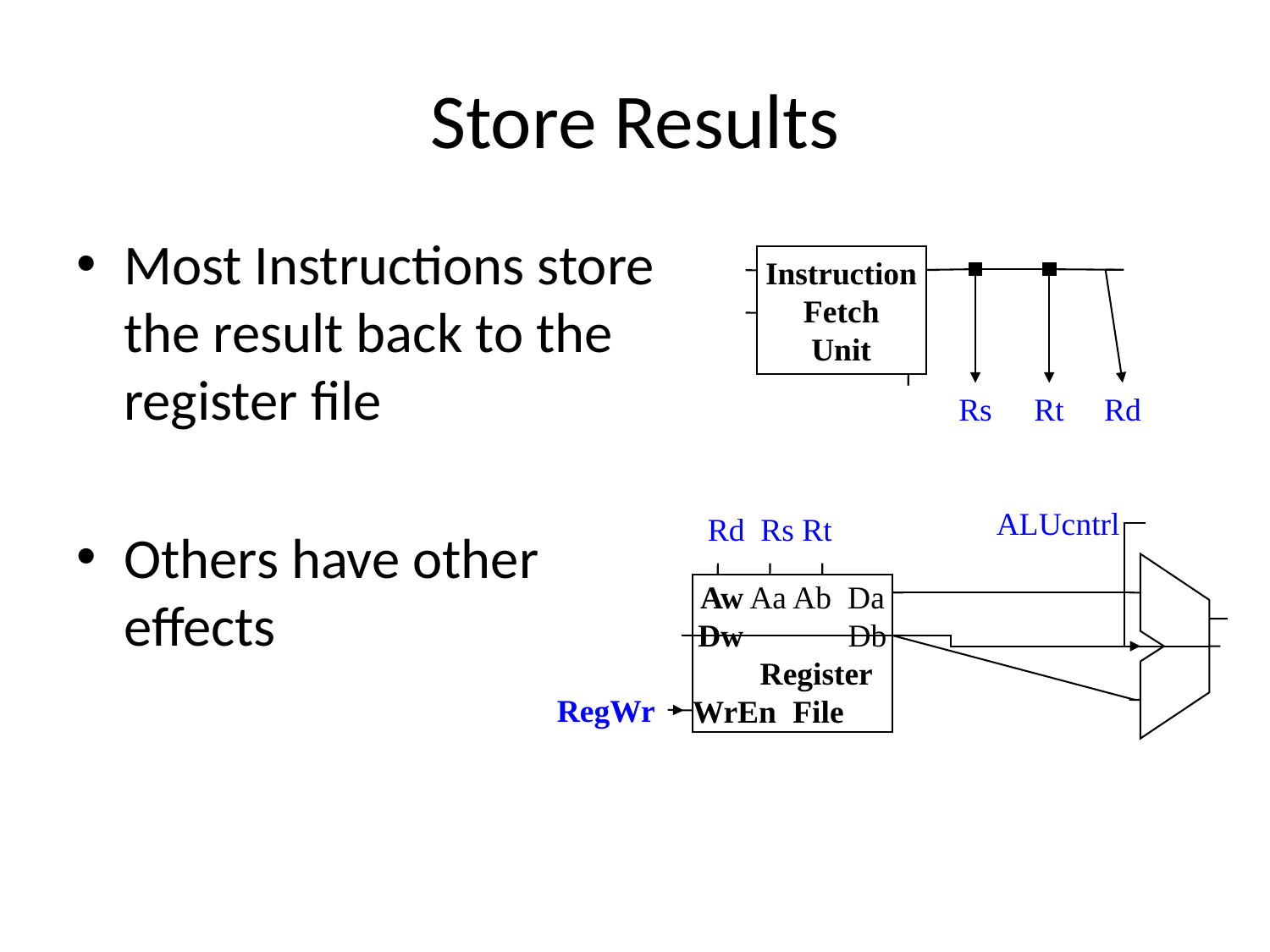

# Store Results

Instruction
Fetch
Unit

Rs
Rt
Rd
Most Instructions store the result back to the register file

Others have other effects
ALUcntrl
Rd  Rs Rt

Aw Aa Ab  Da
Dw             Db
      Register
WrEn  File

RegWr